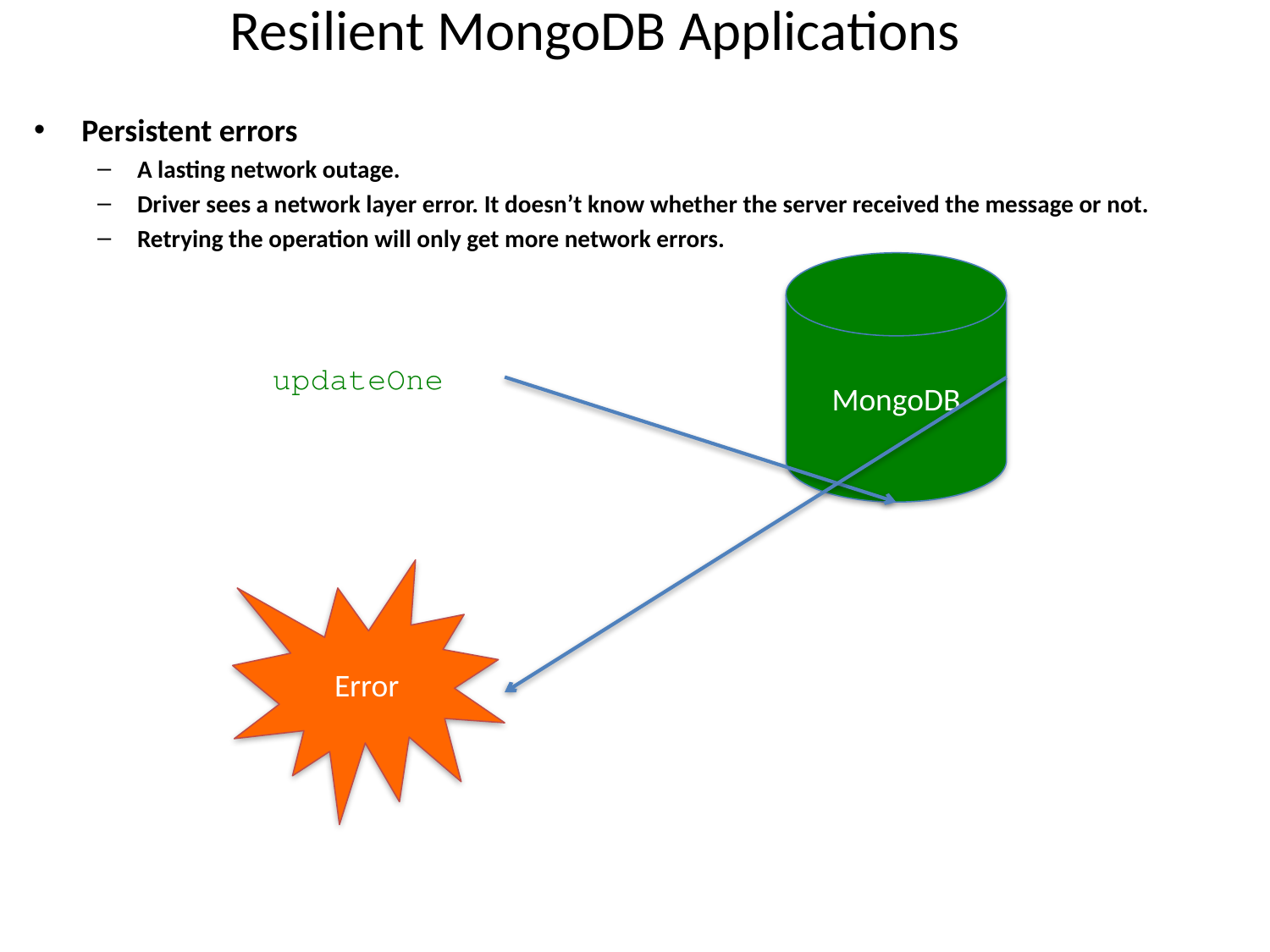

# Resilient MongoDB Applications

Persistent errors
A lasting network outage.
Driver sees a network layer error. It doesn’t know whether the server received the message or not.
Retrying the operation will only get more network errors.

MongoDB
updateOne
Error